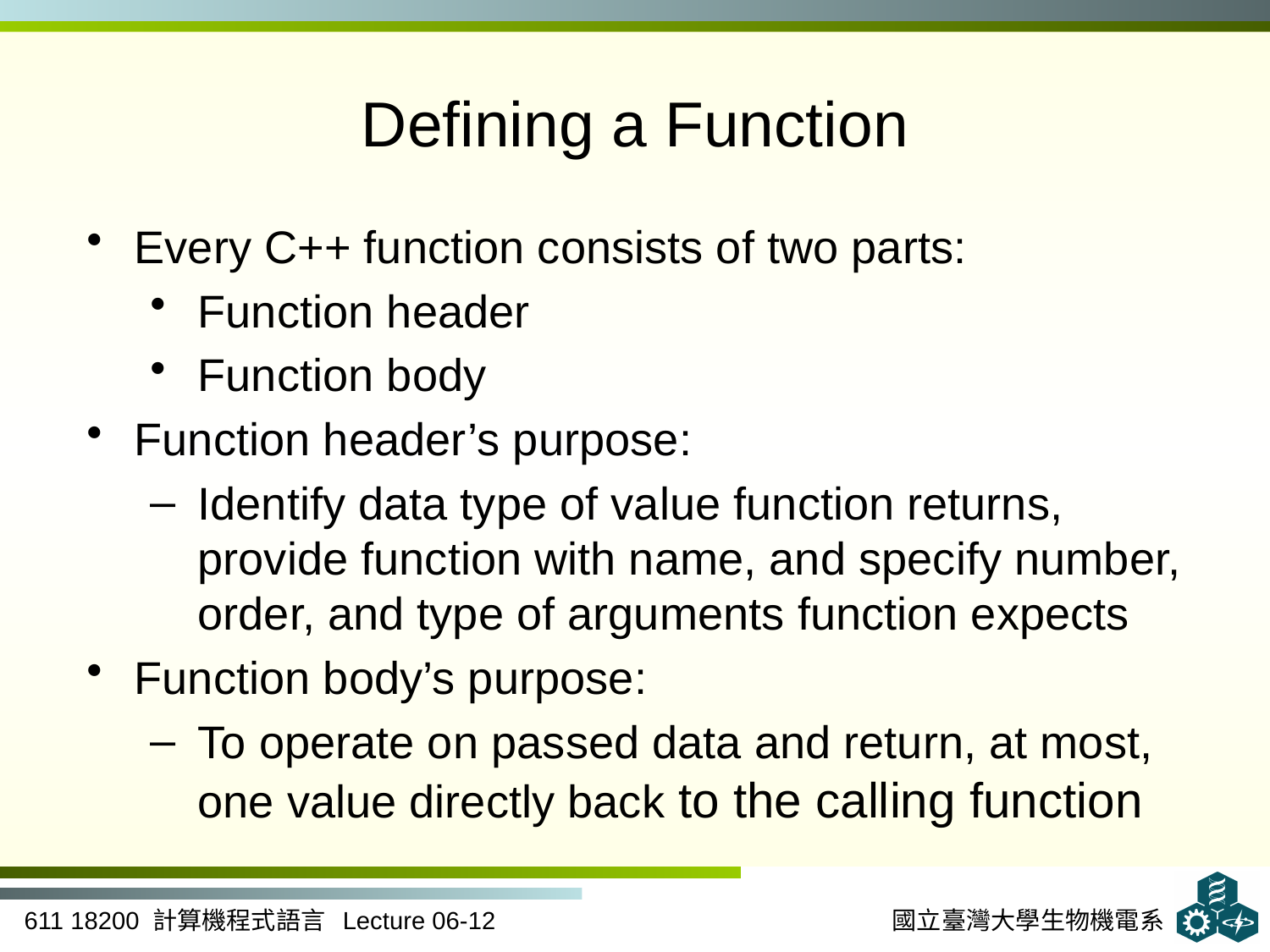

# Defining a Function
Every C++ function consists of two parts:
Function header
Function body
Function header’s purpose:
Identify data type of value function returns, provide function with name, and specify number, order, and type of arguments function expects
Function body’s purpose:
To operate on passed data and return, at most, one value directly back to the calling function